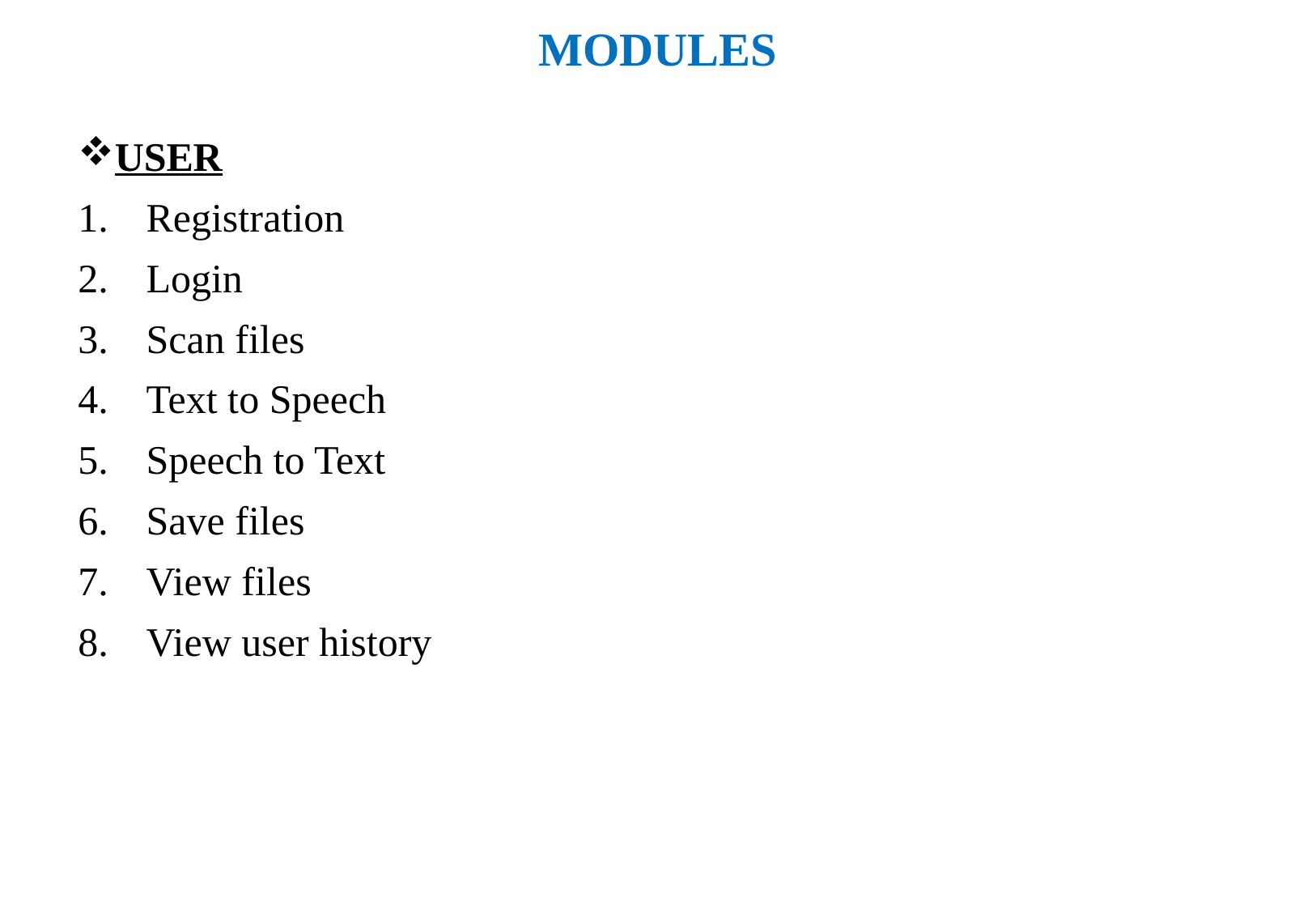

# MODULES
USER
Registration
Login
Scan files
Text to Speech
Speech to Text
Save files
View files
View user history